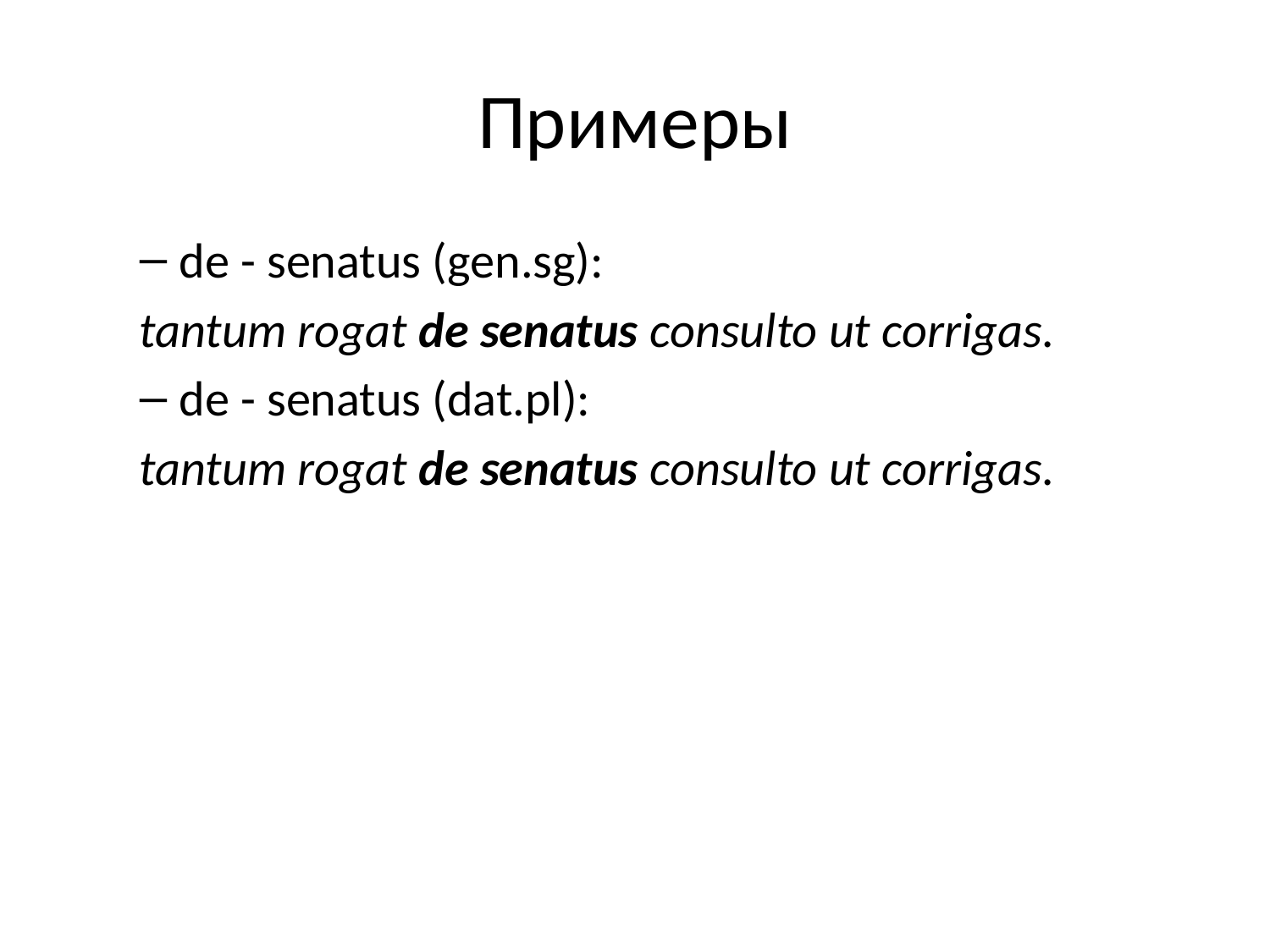

Примеры
de - senatus (gen.sg):
tantum rogat de senatus consulto ut corrigas.
de - senatus (dat.pl):
tantum rogat de senatus consulto ut corrigas.